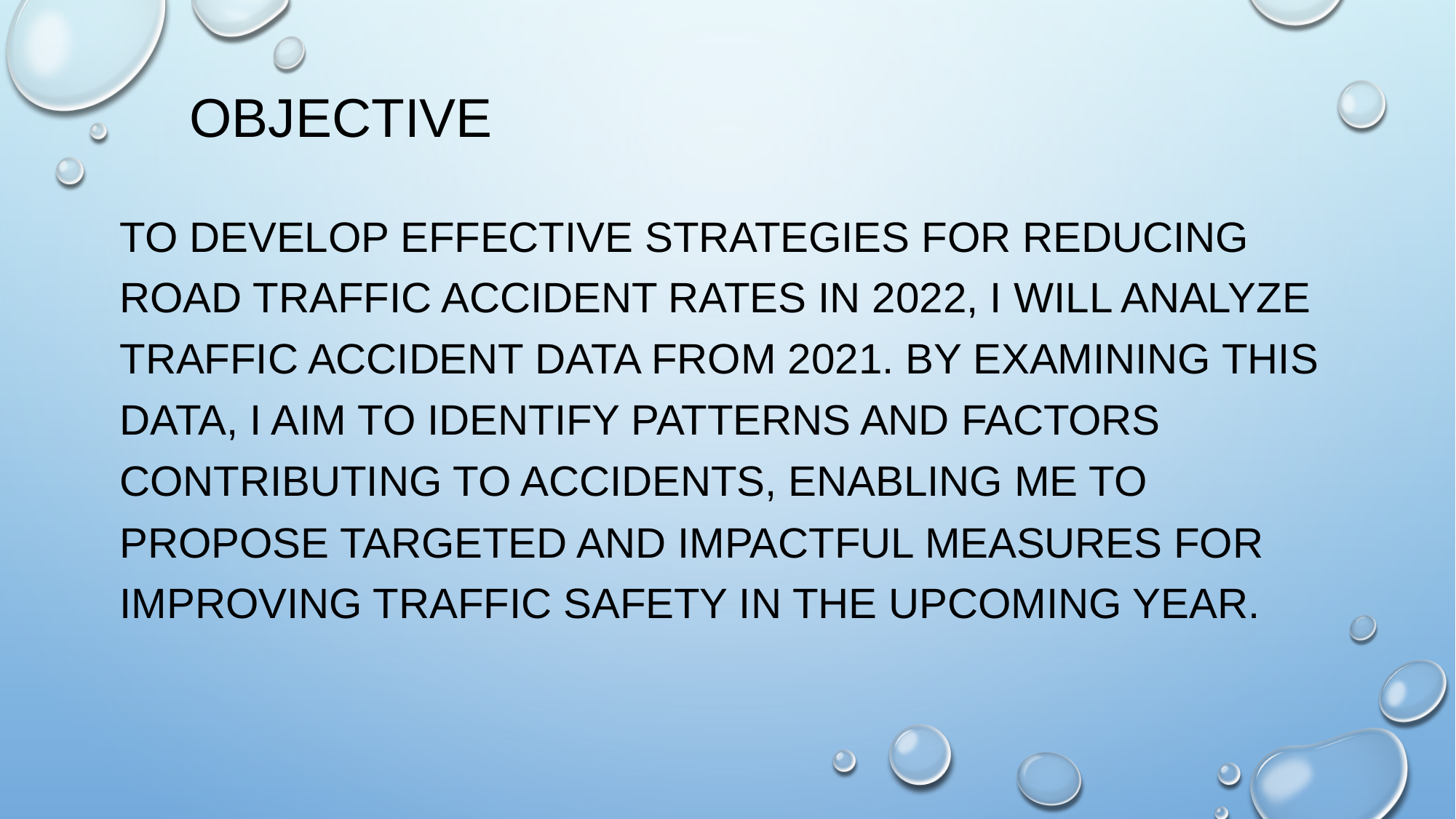

# Objective
To develop effective strategies for reducing road traffic accident rates in 2022, I will analyze traffic accident data from 2021. By examining this data, I aim to identify patterns and factors contributing to accidents, enabling me to propose targeted and impactful measures for improving traffic safety in the upcoming year.